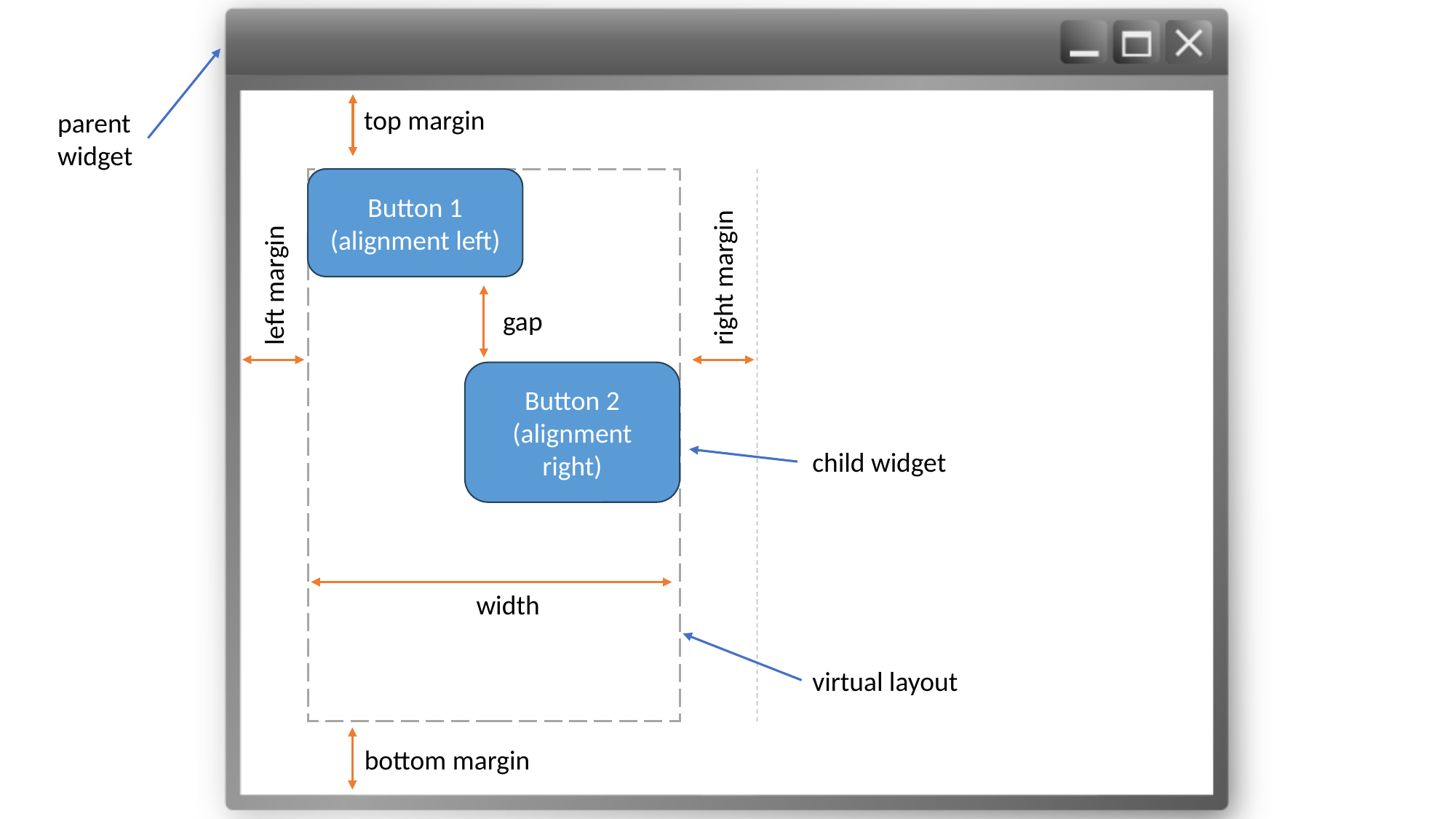

top margin
parent
widget
Button 1
(alignment left)

right margin
left margin
gap
Button 2
(alignment right)
child widget
width
virtual layout
bottom margin